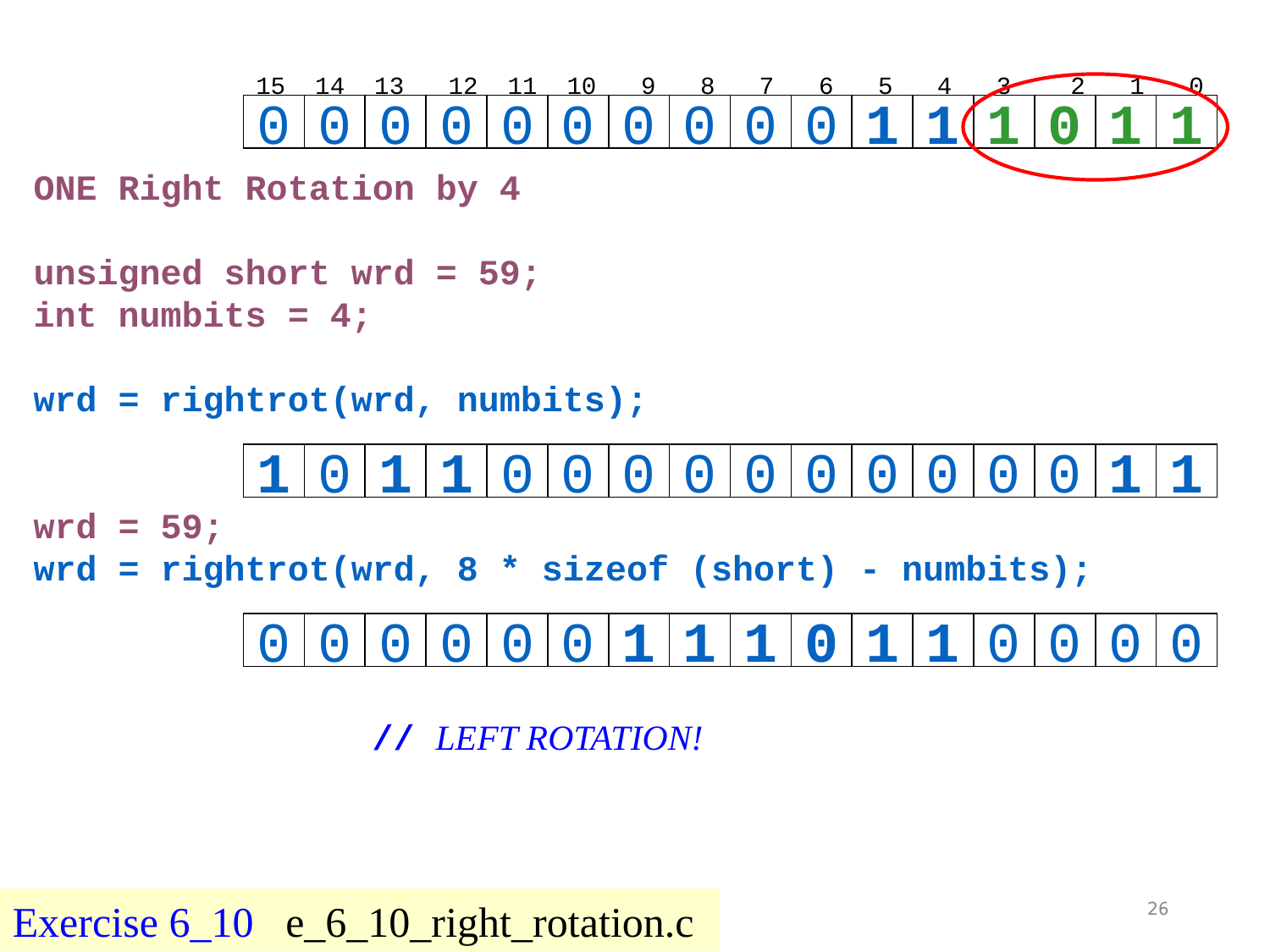

15  14  13   12  11  10   9   8   7   6   5   4   3    2   1   0

0
0
0
0
0
0
0
0
0
0
1
1
1
0
1
1
ONE Right Rotation by 4

unsigned short wrd = 59;
int numbits = 4;

wrd = rightrot(wrd, numbits);

wrd = 59;
wrd = rightrot(wrd, 8 * sizeof (short) - numbits);

                // LEFT ROTATION!
1
0
1
1
0
0
0
0
0
0
0
0
0
0
1
1
0
0
0
0
0
0
1
1
1
0
1
1
0
0
0
0
26
Exercise 6_10   e_6_10_right_rotation.c